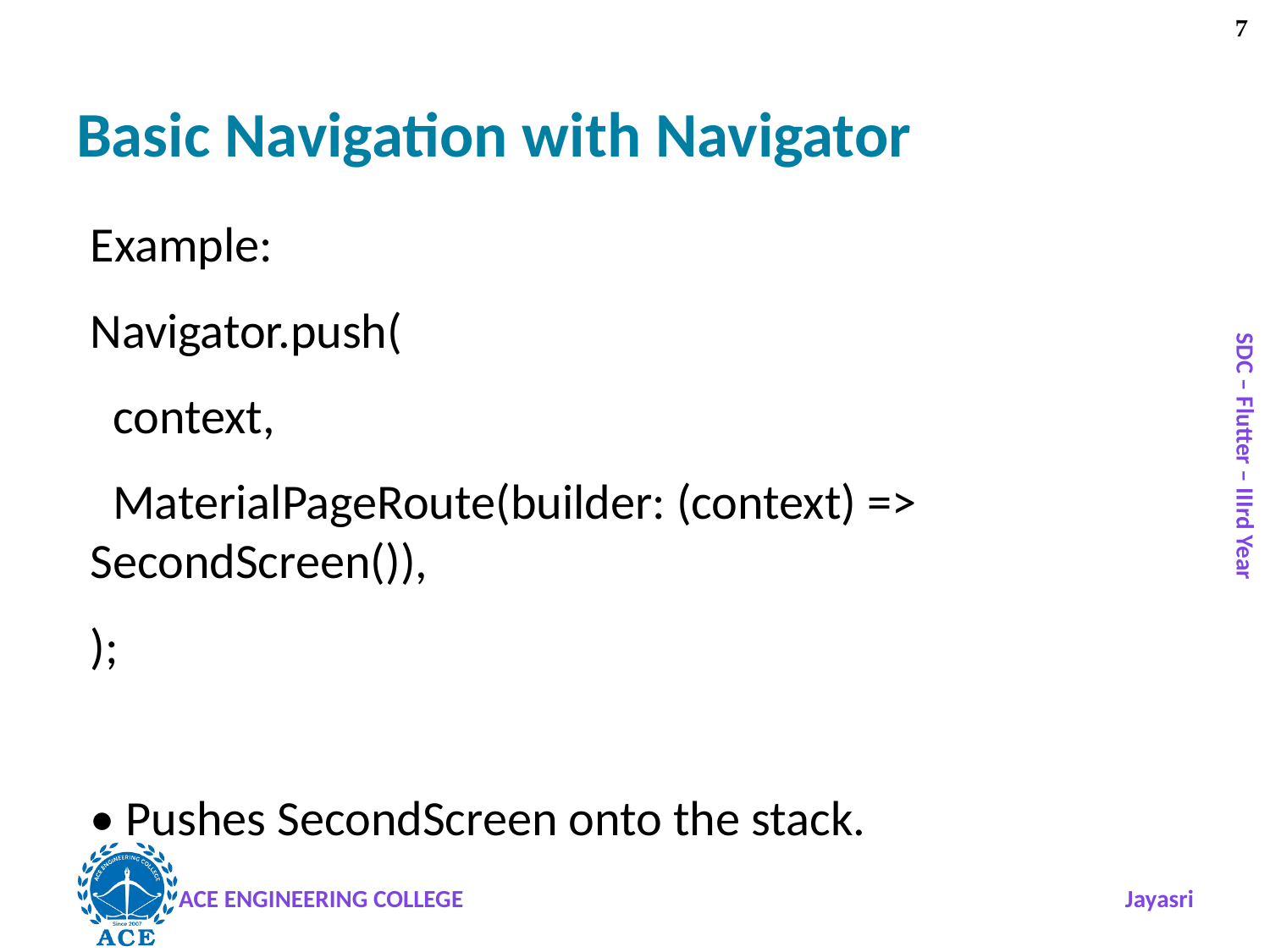

# Basic Navigation with Navigator
Example:
Navigator.push(
  context,
  MaterialPageRoute(builder: (context) => SecondScreen()),
);

• Pushes SecondScreen onto the stack.